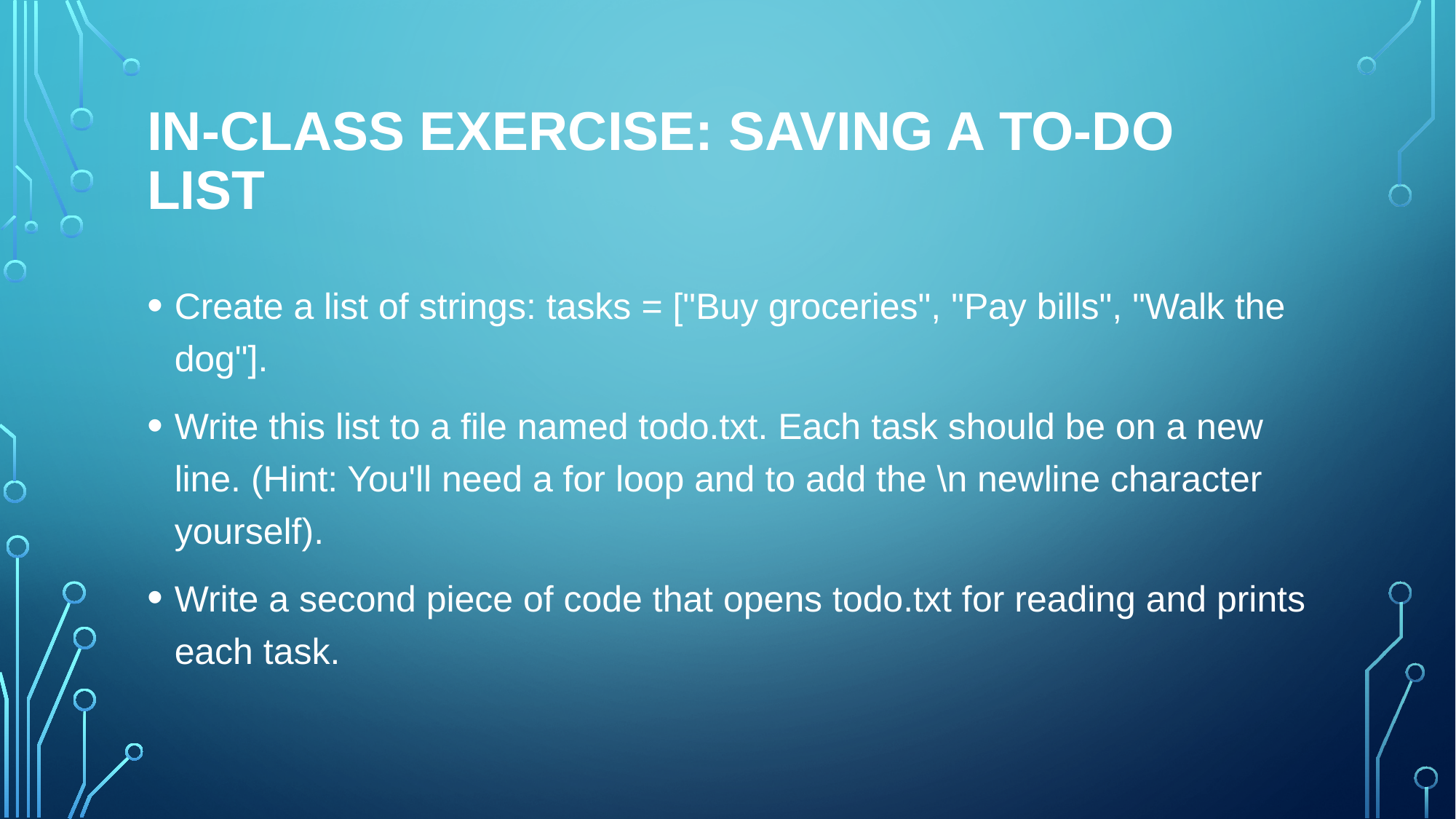

# In-Class Exercise: Saving a To-Do List
Create a list of strings: tasks = ["Buy groceries", "Pay bills", "Walk the dog"].
Write this list to a file named todo.txt. Each task should be on a new line. (Hint: You'll need a for loop and to add the \n newline character yourself).
Write a second piece of code that opens todo.txt for reading and prints each task.